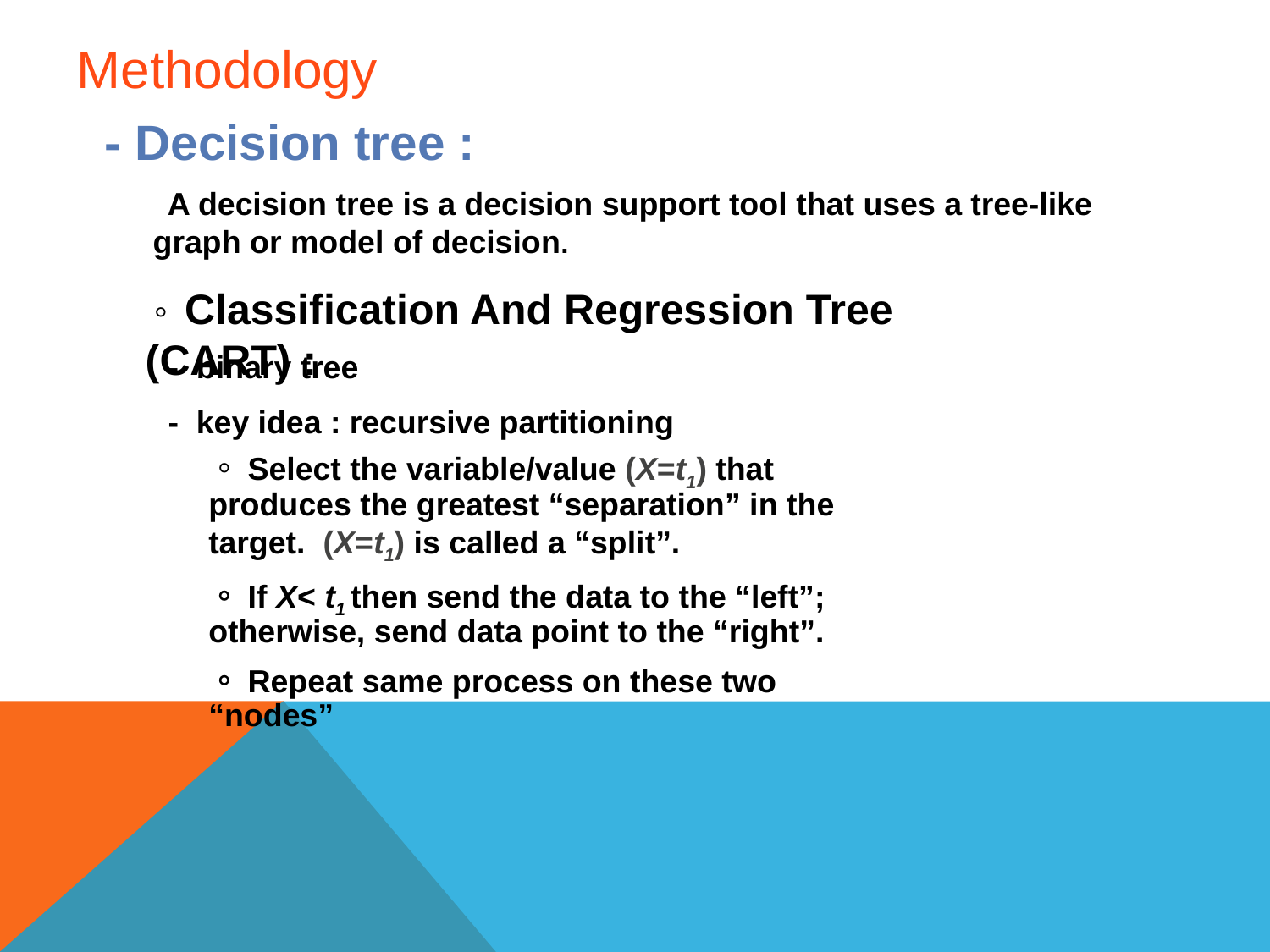

# Methodology
- Decision tree :
       A decision tree is a decision support tool that uses a tree-like graph or model of decision.

。Classification And Regression Tree (CART) :
-  binary tree

-  key idea : recursive partitioning

。Select the variable/value (X=t1) that produces the greatest “separation” in the target.  (X=t1) is called a “split”.

。If X< t1 then send the data to the “left”; otherwise, send data point to the “right”.

。Repeat same process on these two “nodes”